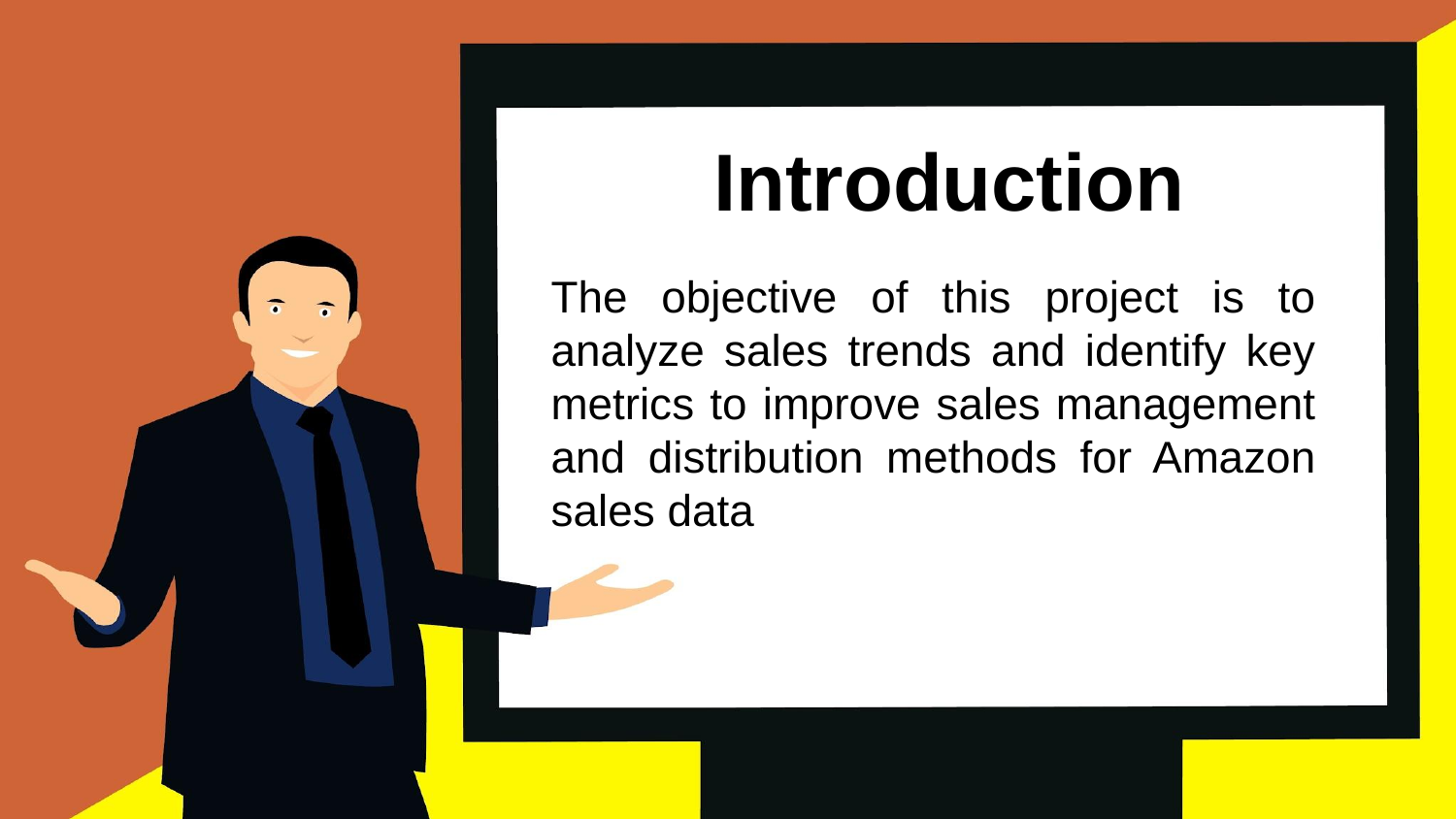

Introduction
The objective of this project is to analyze sales trends and identify key metrics to improve sales management and distribution methods for Amazon sales data